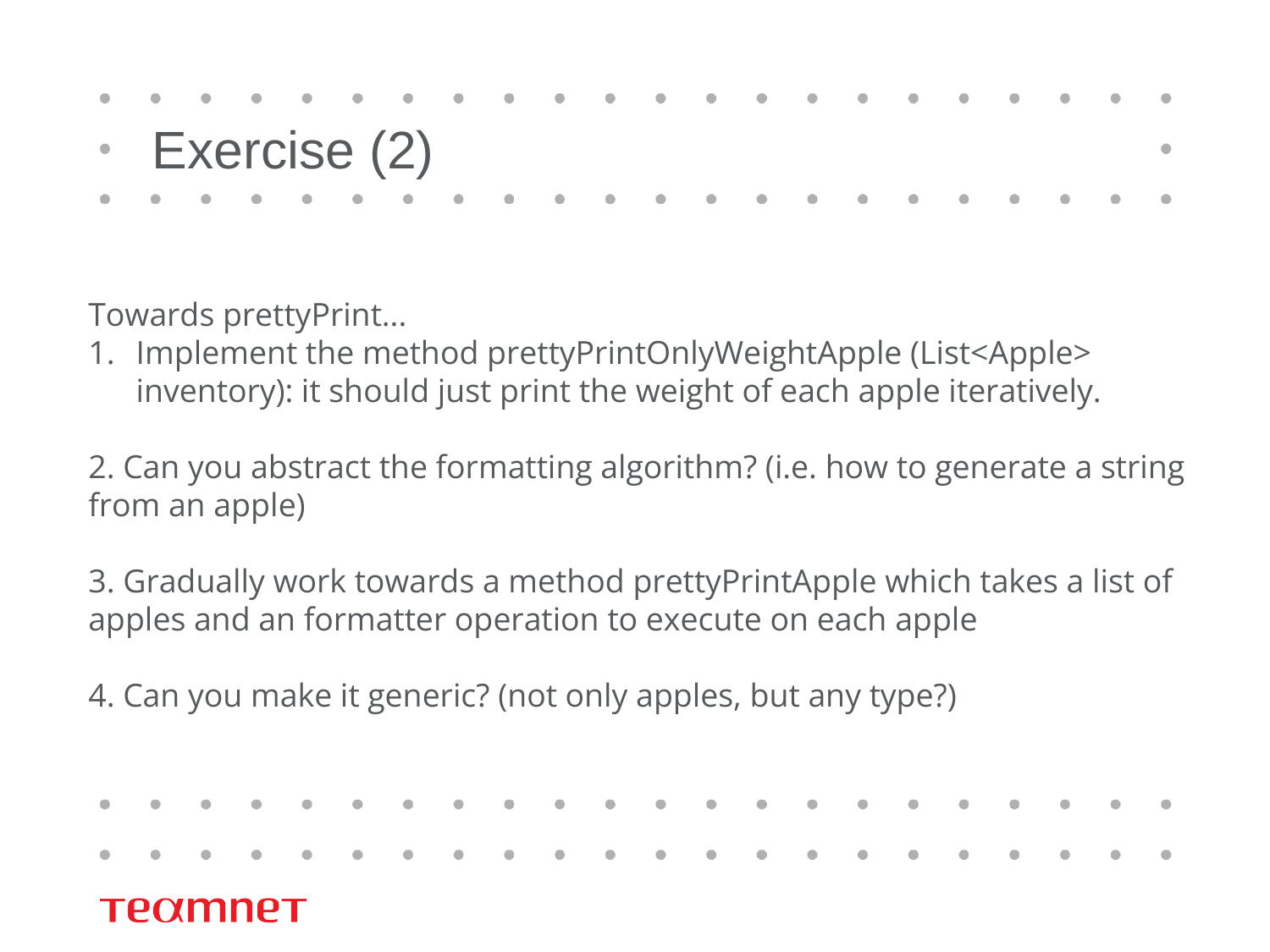

# Exercise (2)
Towards prettyPrint...
Implement the method prettyPrintOnlyWeightApple (List<Apple> inventory): it should just print the weight of each apple iteratively.

2. Can you abstract the formatting algorithm? (i.e. how to generate a string from an apple)

3. Gradually work towards a method prettyPrintApple which takes a list of apples and an formatter operation to execute on each apple

4. Can you make it generic? (not only apples, but any type?)